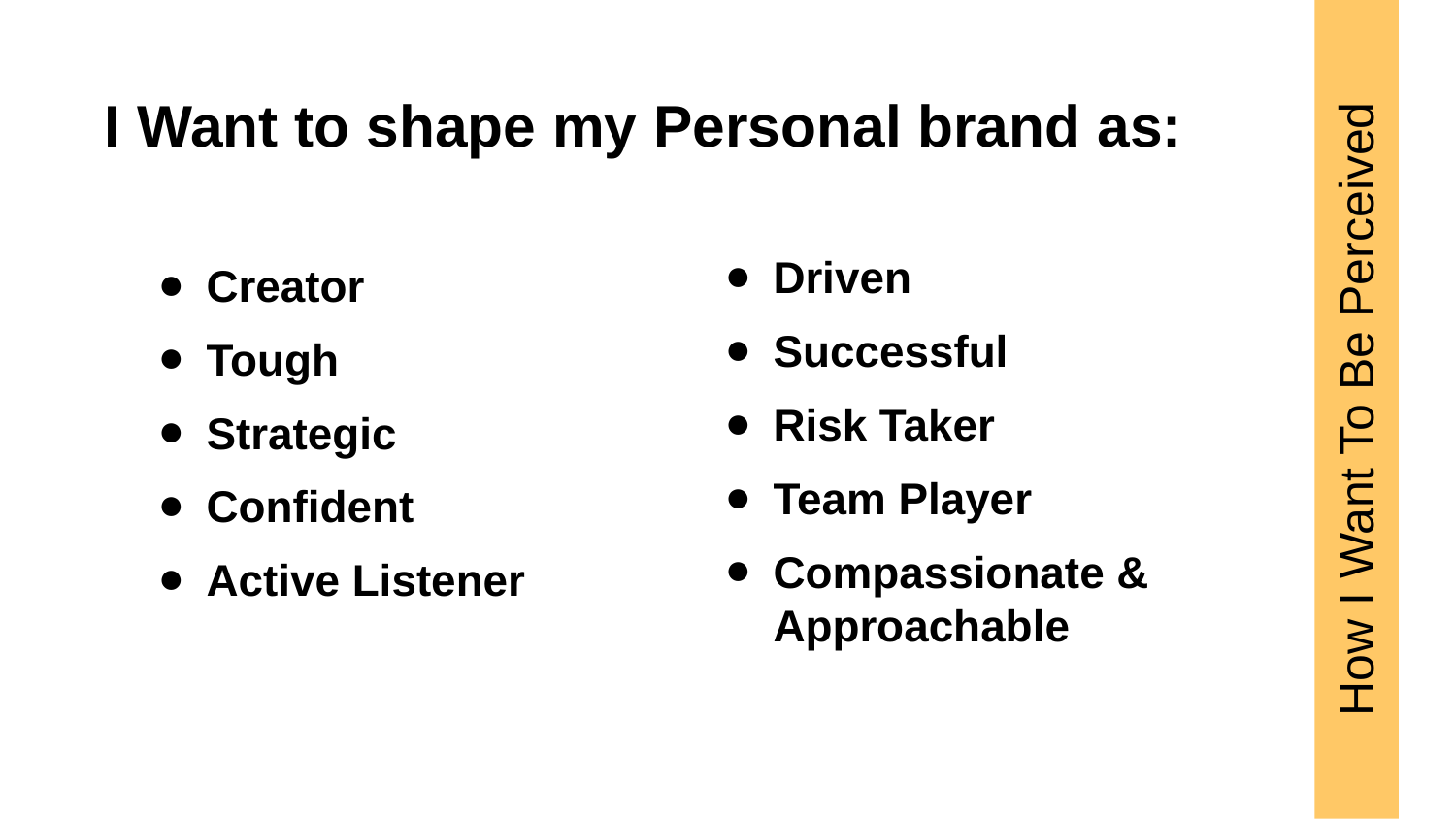

I Want to shape my Personal brand as:
Driven
Successful
Risk Taker
Team Player
Compassionate & Approachable

Creator
Tough
Strategic
Confident
Active Listener

# How I Want To Be Perceived